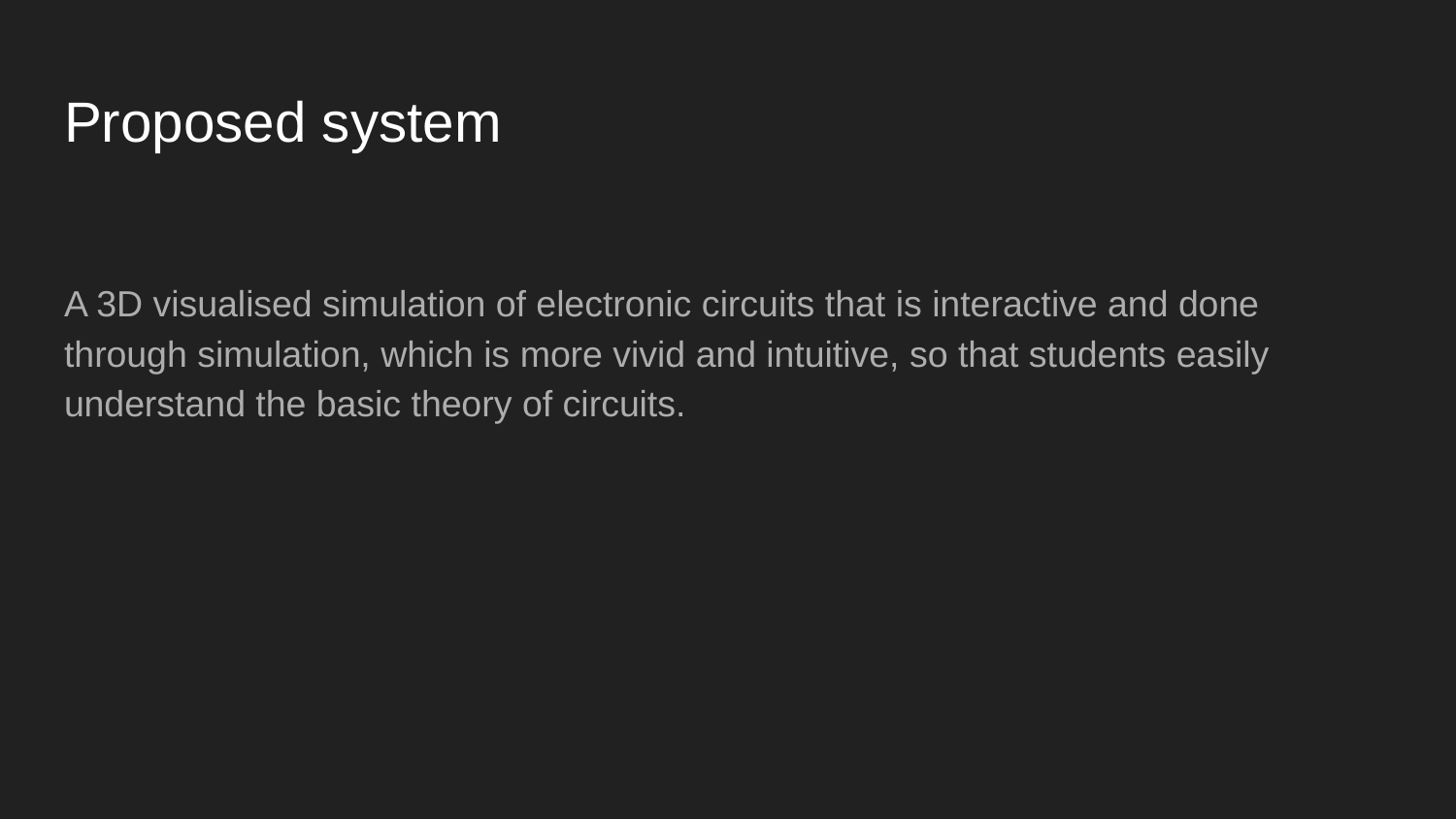

# Proposed system

A 3D visualised simulation of electronic circuits that is interactive and done through simulation, which is more vivid and intuitive, so that students easily understand the basic theory of circuits.